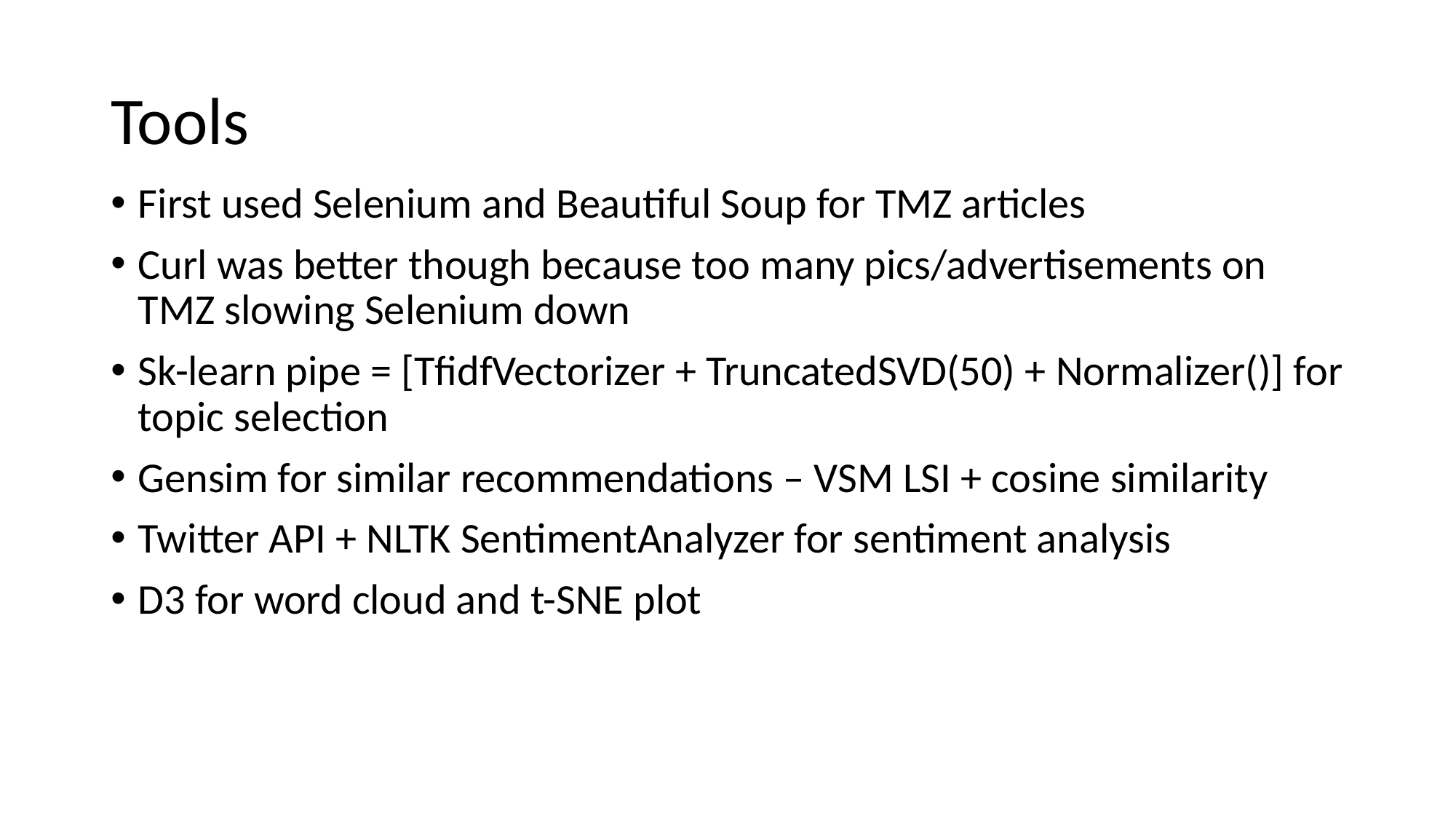

# Tools
First used Selenium and Beautiful Soup for TMZ articles
Curl was better though because too many pics/advertisements on TMZ slowing Selenium down
Sk-learn pipe = [TfidfVectorizer + TruncatedSVD(50) + Normalizer()] for topic selection
Gensim for similar recommendations – VSM LSI + cosine similarity
Twitter API + NLTK SentimentAnalyzer for sentiment analysis
D3 for word cloud and t-SNE plot